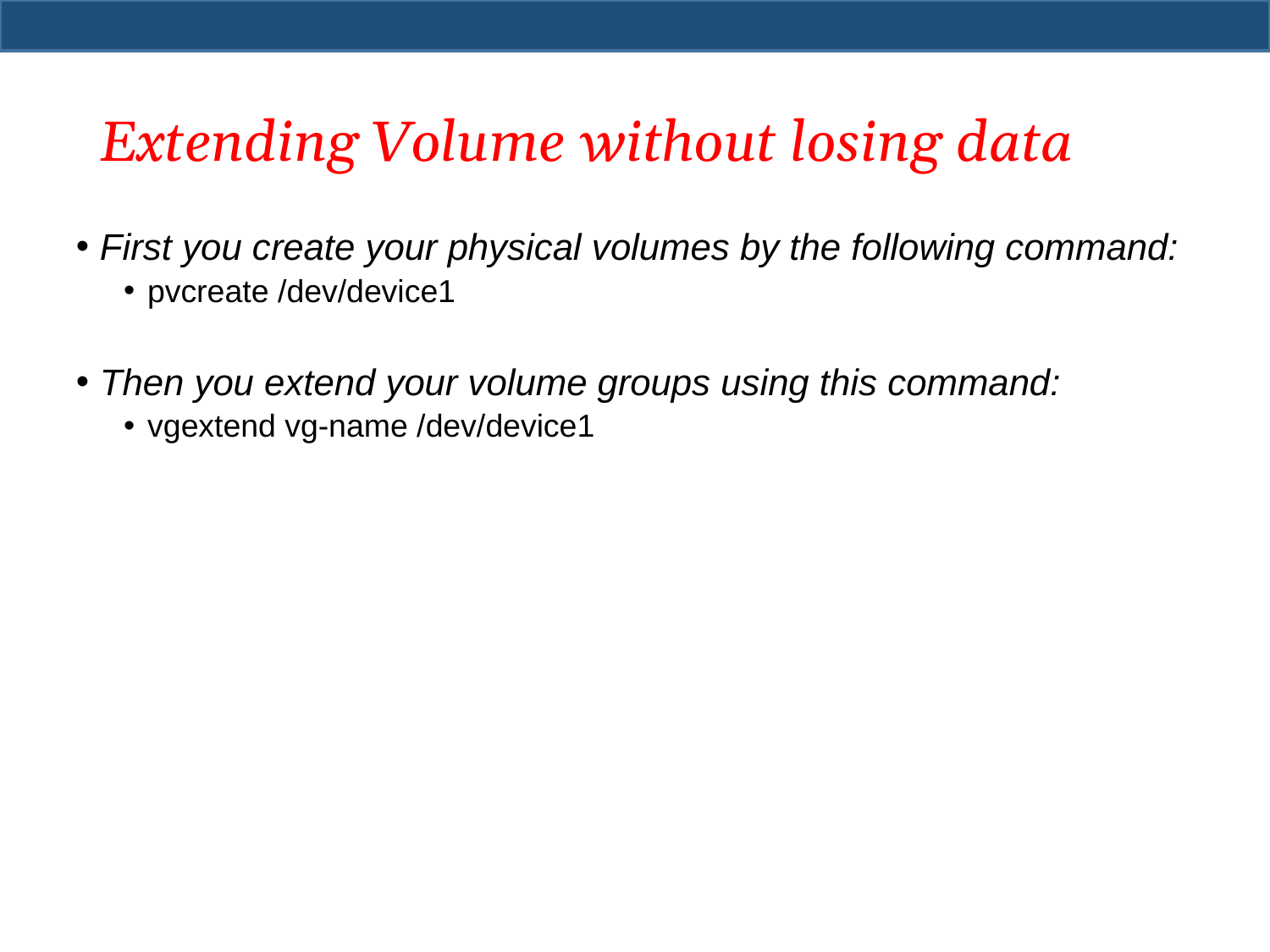

# Extending Volume without losing data
First you create your physical volumes by the following command:
pvcreate /dev/device1

Then you extend your volume groups using this command:
vgextend vg-name /dev/device1